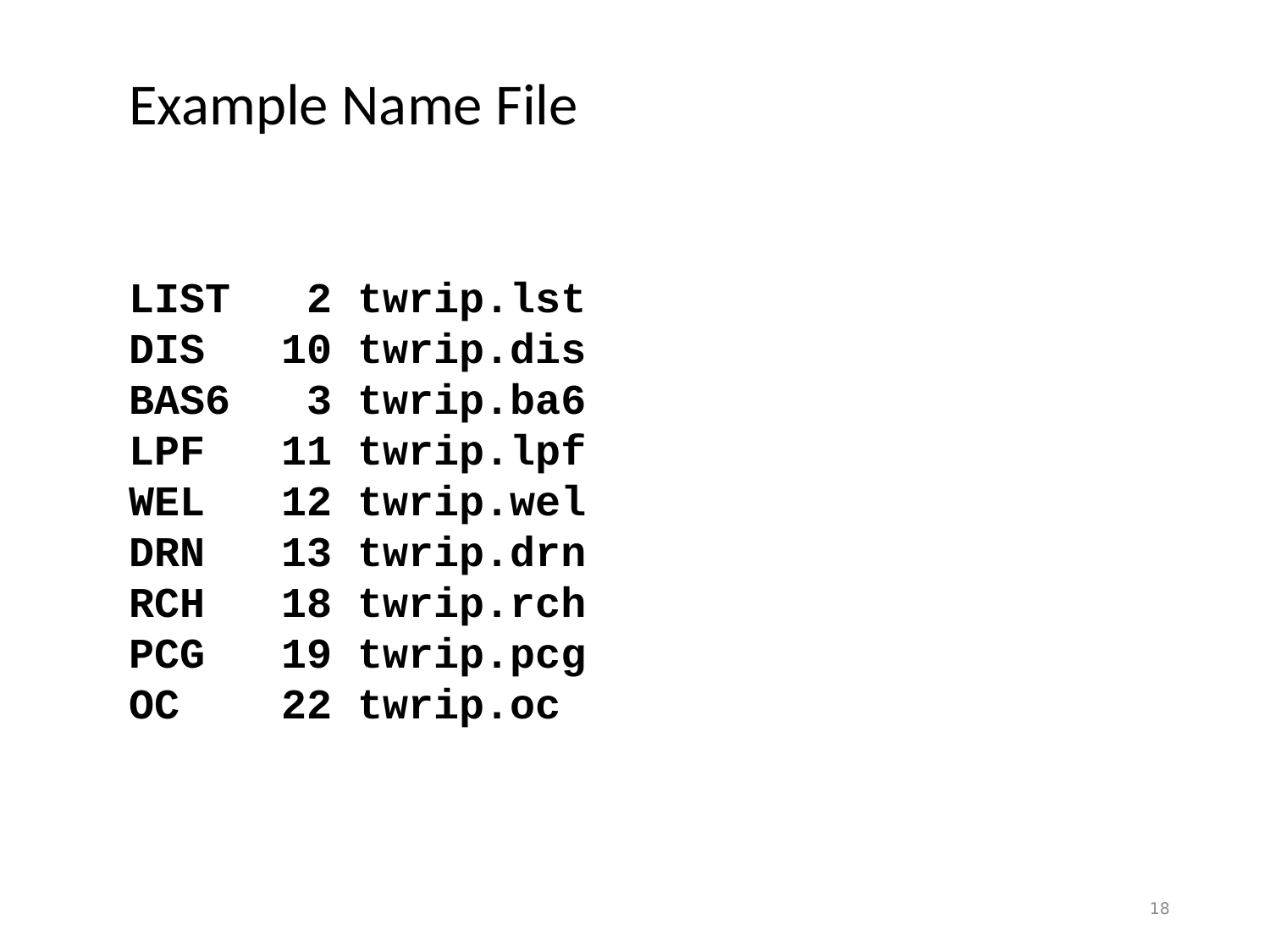

# Example Name File
LIST   2 twrip.lst
DIS   10 twrip.dis
BAS6   3 twrip.ba6
LPF   11 twrip.lpf
WEL   12 twrip.wel
DRN   13 twrip.drn
RCH   18 twrip.rch
PCG   19 twrip.pcg
OC    22 twrip.oc
18